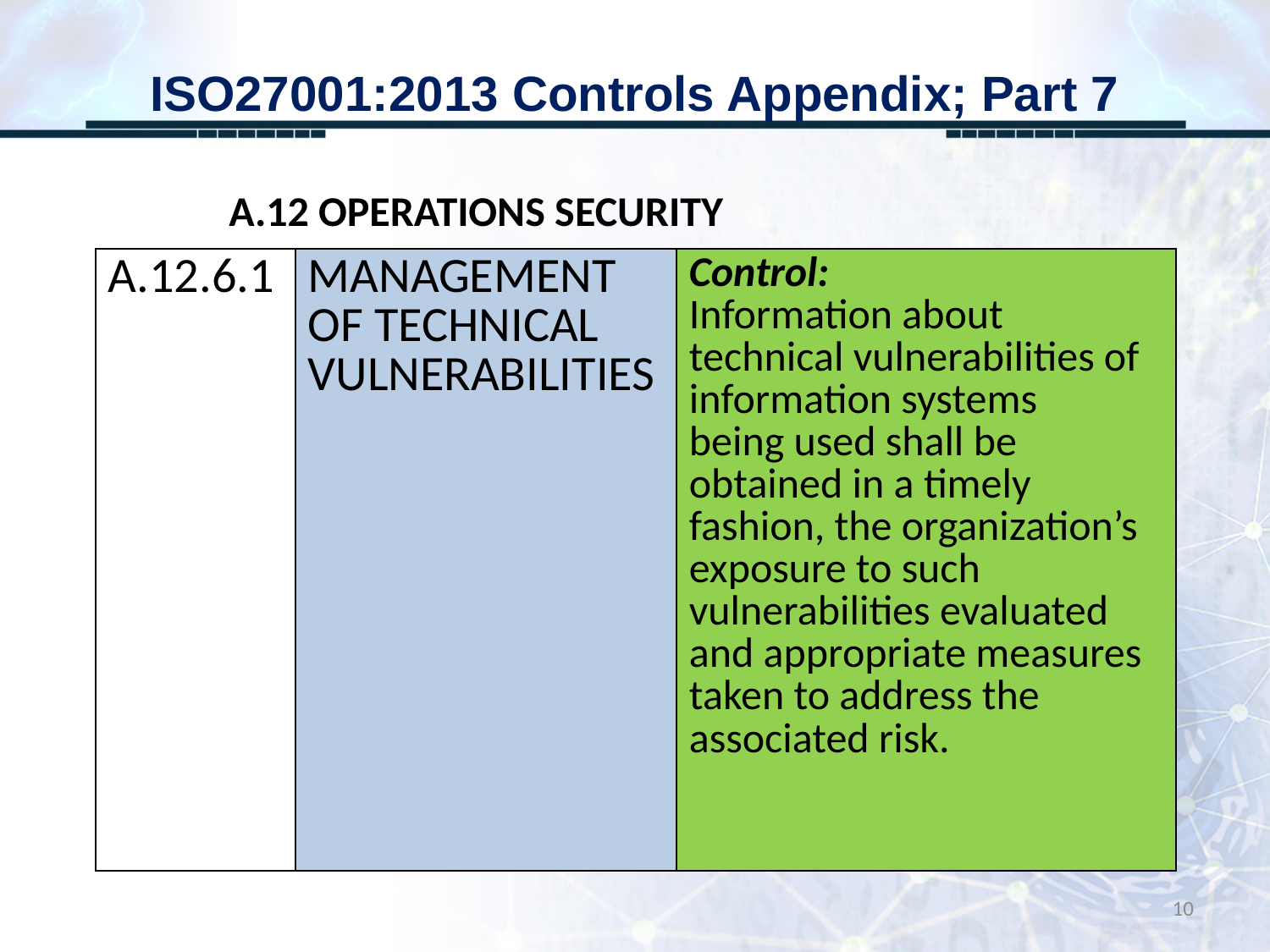

# ISO27001:2013 Controls Appendix; Part 7
A.12 OPERATIONS SECURITY
| A.12.6.1 | MANAGEMENT OF TECHNICAL VULNERABILITIES | Control: Information about technical vulnerabilities of information systems being used shall be obtained in a timely fashion, the organization’s exposure to such vulnerabilities evaluated and appropriate measures taken to address the associated risk. |
| --- | --- | --- |
10